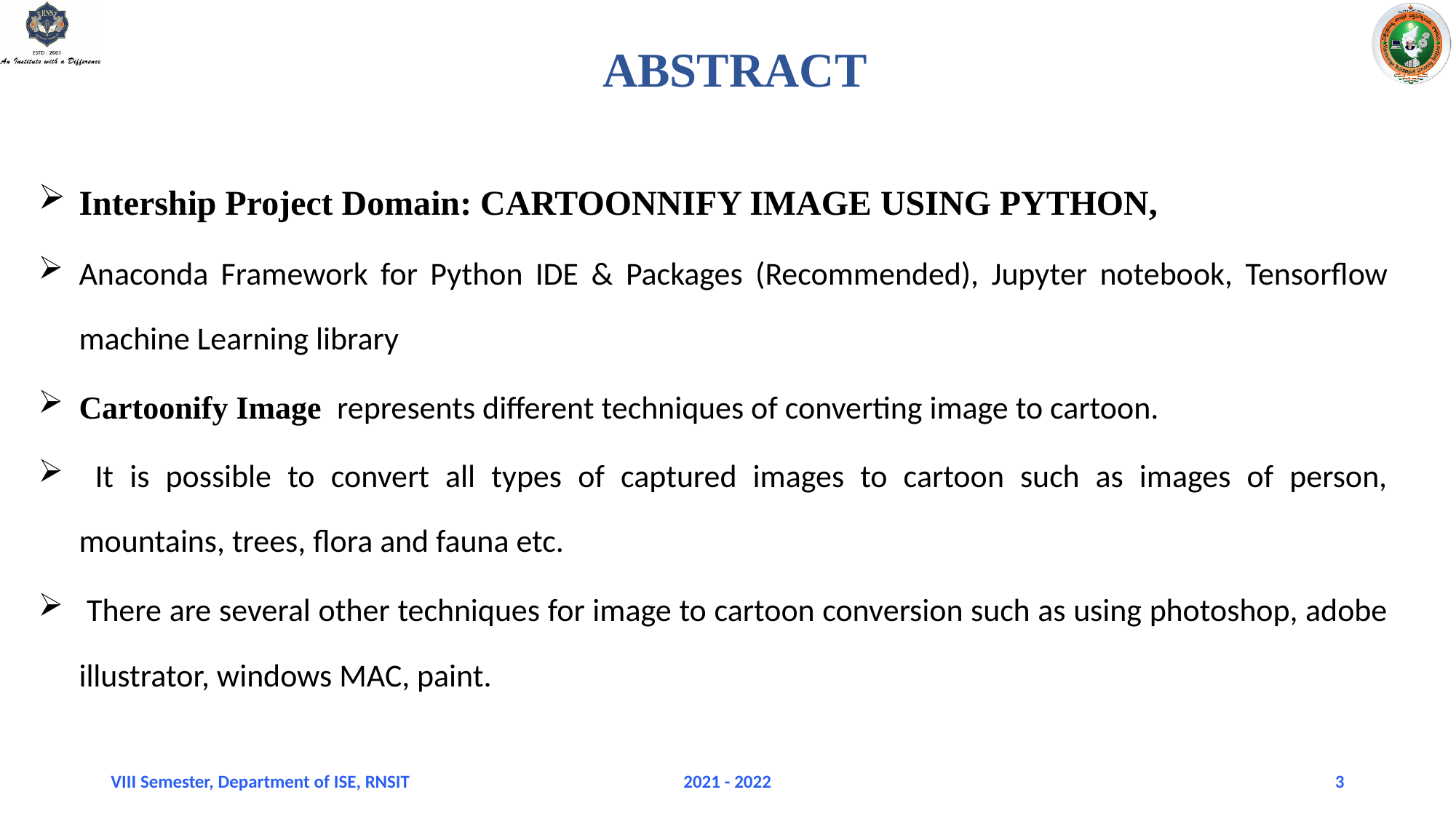

# ABSTRACT
Intership Project Domain: CARTOONNIFY IMAGE USING PYTHON,
Anaconda Framework for Python IDE & Packages (Recommended), Jupyter notebook, Tensorflow machine Learning library
Cartoonify Image  represents different techniques of converting image to cartoon.
 It is possible to convert all types of captured images to cartoon such as images of person, mountains, trees, flora and fauna etc.
 There are several other techniques for image to cartoon conversion such as using photoshop, adobe illustrator, windows MAC, paint.

VIII Semester, Department of ISE, RNSIT
2021 - 2022
3